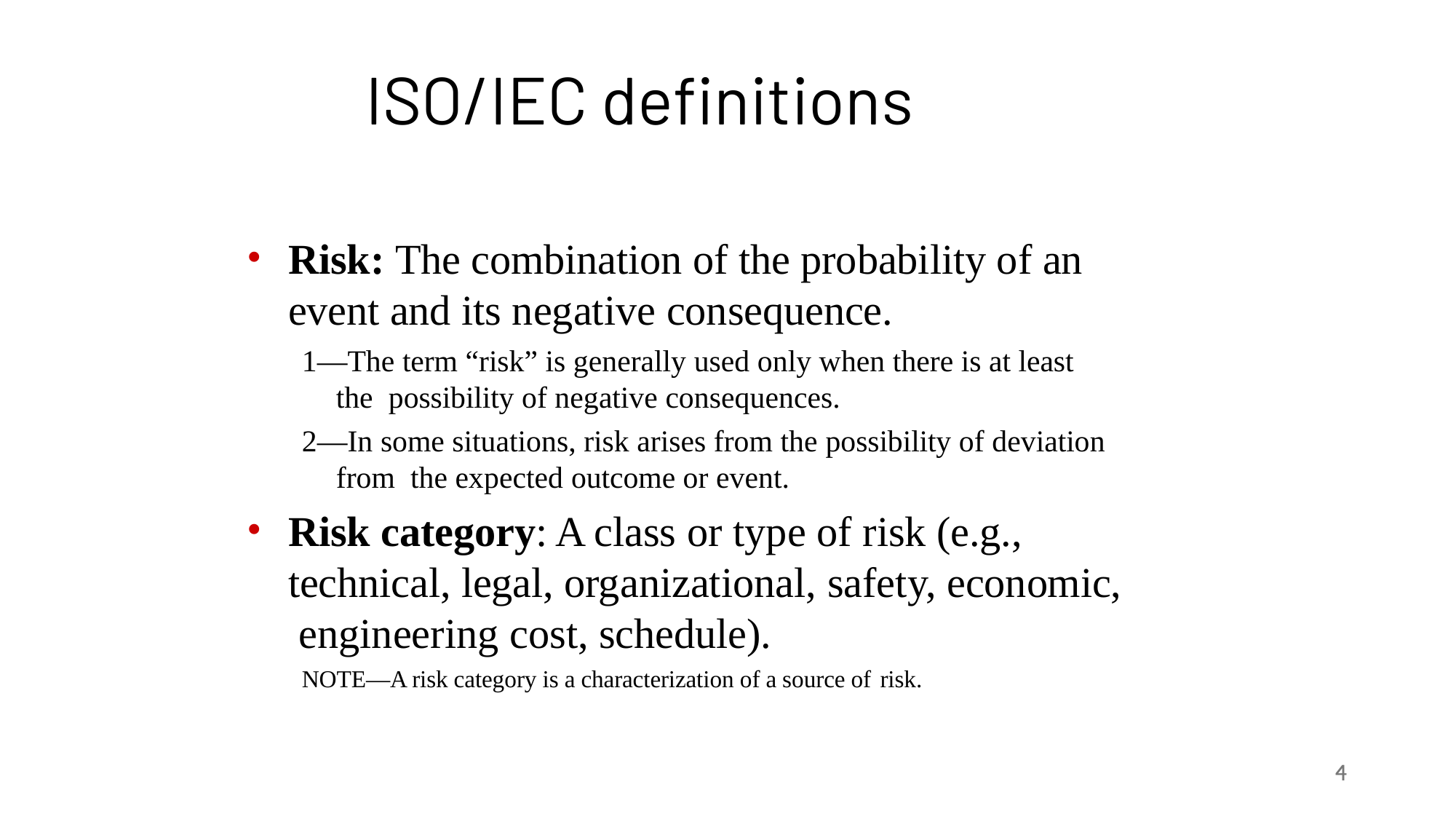

# ISO/IEC definitions
Risk: The combination of the probability of an event and its negative consequence.
1—The term “risk” is generally used only when there is at least the  possibility of negative consequences.
2—In some situations, risk arises from the possibility of deviation from  the expected outcome or event.
Risk category: A class or type of risk (e.g.,  technical, legal, organizational, safety, economic,  engineering cost, schedule).
NOTE—A risk category is a characterization of a source of risk.
4